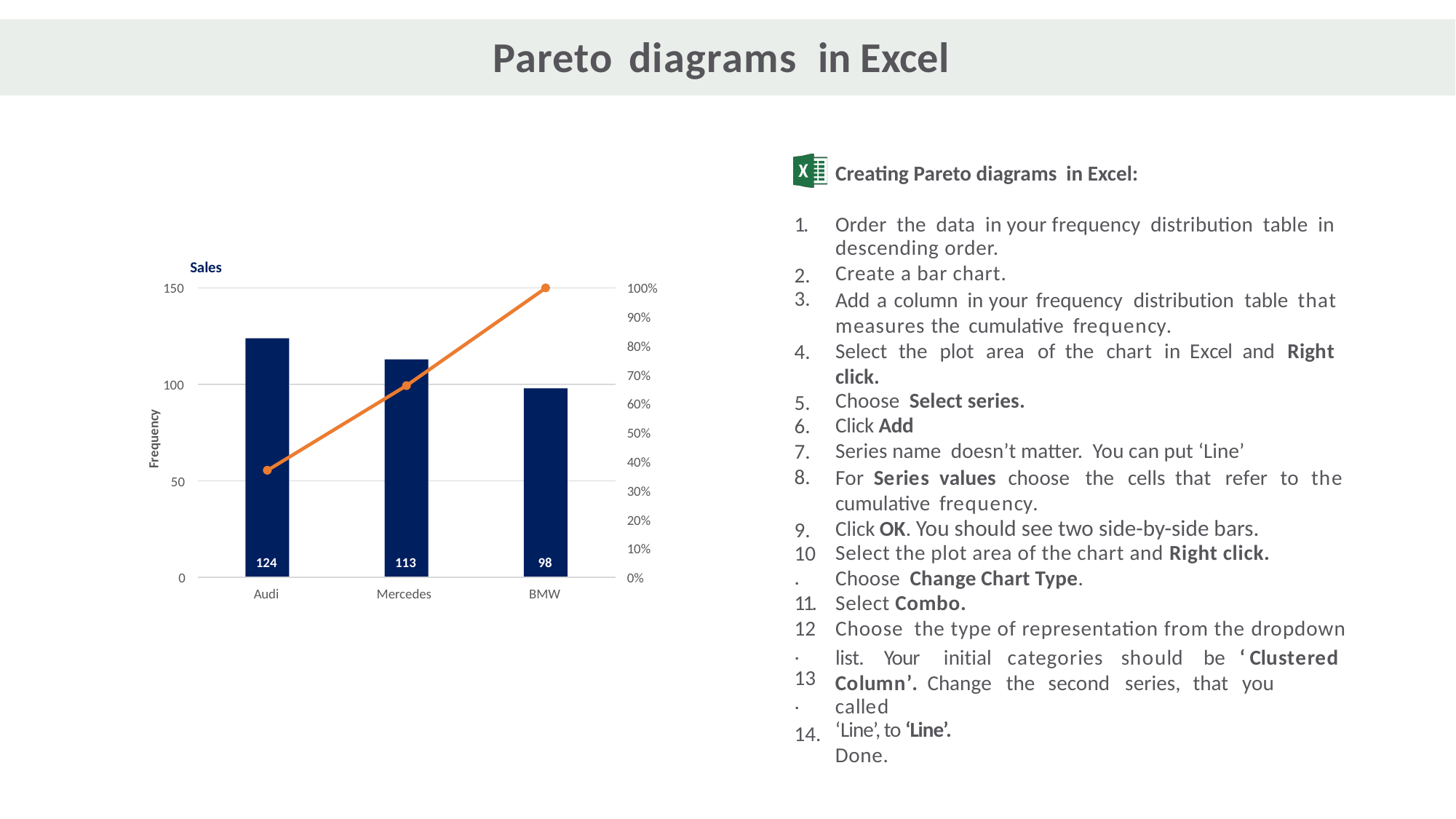

Pareto
diagrams
in Excel

Creating Pareto diagrams  in Excel:
1.
Order  the  data  in your frequency  distribution  table  in
descending order.
Create a bar chart.
Add a column in your frequency  distribution  table that measures the cumulative frequency.
Select  the  plot  area  of  the  chart  in Excel  and  Right click.
Choose  Select series.
Click Add
Series name  doesn’t matter.  You can put ‘Line’
For  Series  values  choose   the  cells  that  refer  to  the cumulative frequency.
Click OK. You should see two side-by-side bars.
Select the plot area of the chart and Right click.
Choose  Change Chart Type.
Select Combo.
Choose  the type of representation from the dropdown
Sales
2.
3.
150
100%

90%
80%

124

4.

113

70%
100

98

5.
6.
7.
8.
60%
50%
Frequency
40%

50

30%
20%
9.
10.
11.
12.
13.
10%
0
0%

Audi
Mercedes
BMW
list.
Your
initial   categories   should
be   ‘ Clustered
Column’.  Change   the  second   series,  that  you  called
‘Line’, to ‘Line’.
Done.
14.